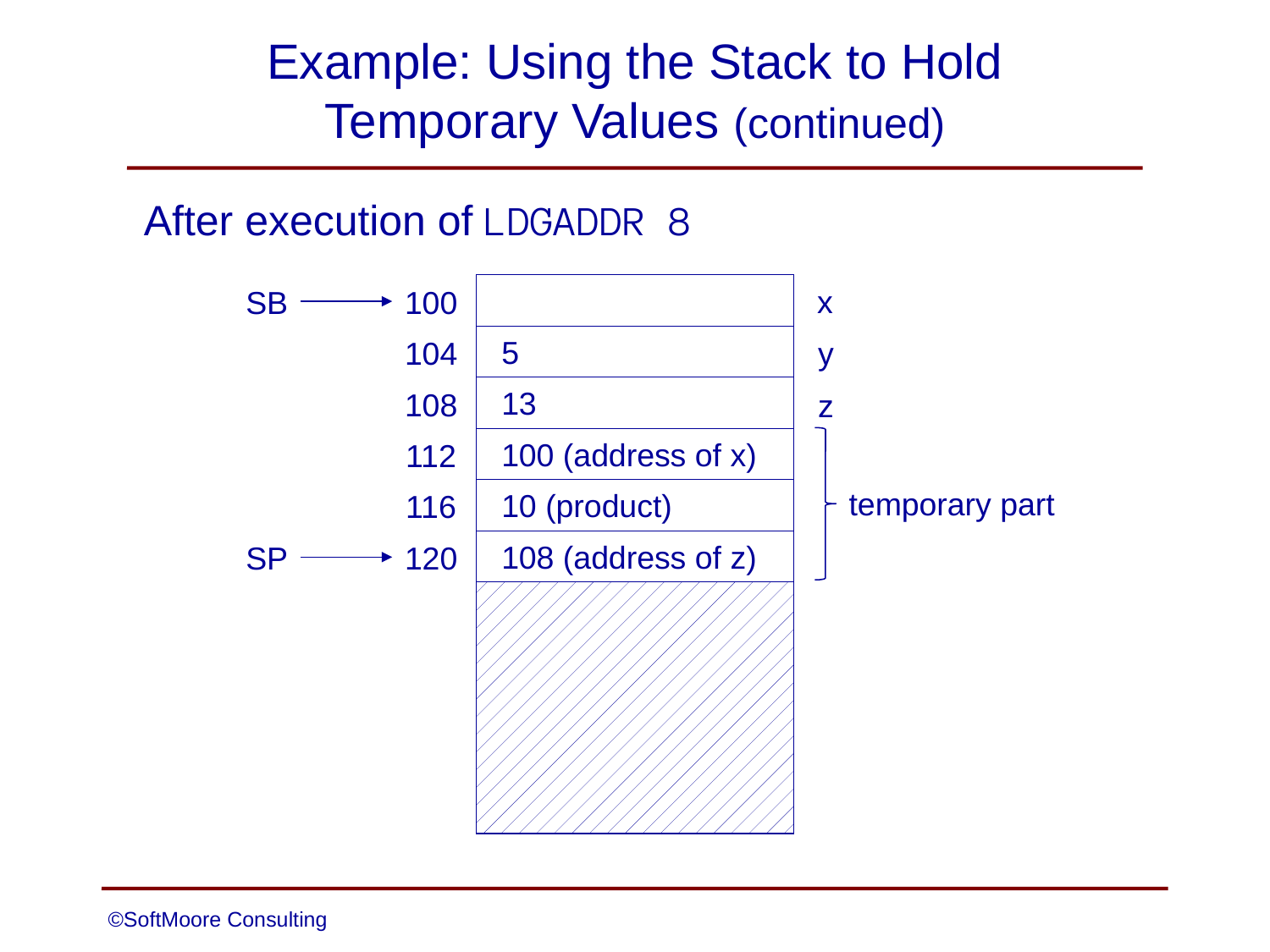

# Example: Using the Stack to Hold Temporary Values (continued)
After execution of LDGADDR 8

x
SB
100
5
104
y
13
108
z

100 (address of x)
112
temporary part
10 (product)
116
108 (address of z)
SP
120
©SoftMoore Consulting